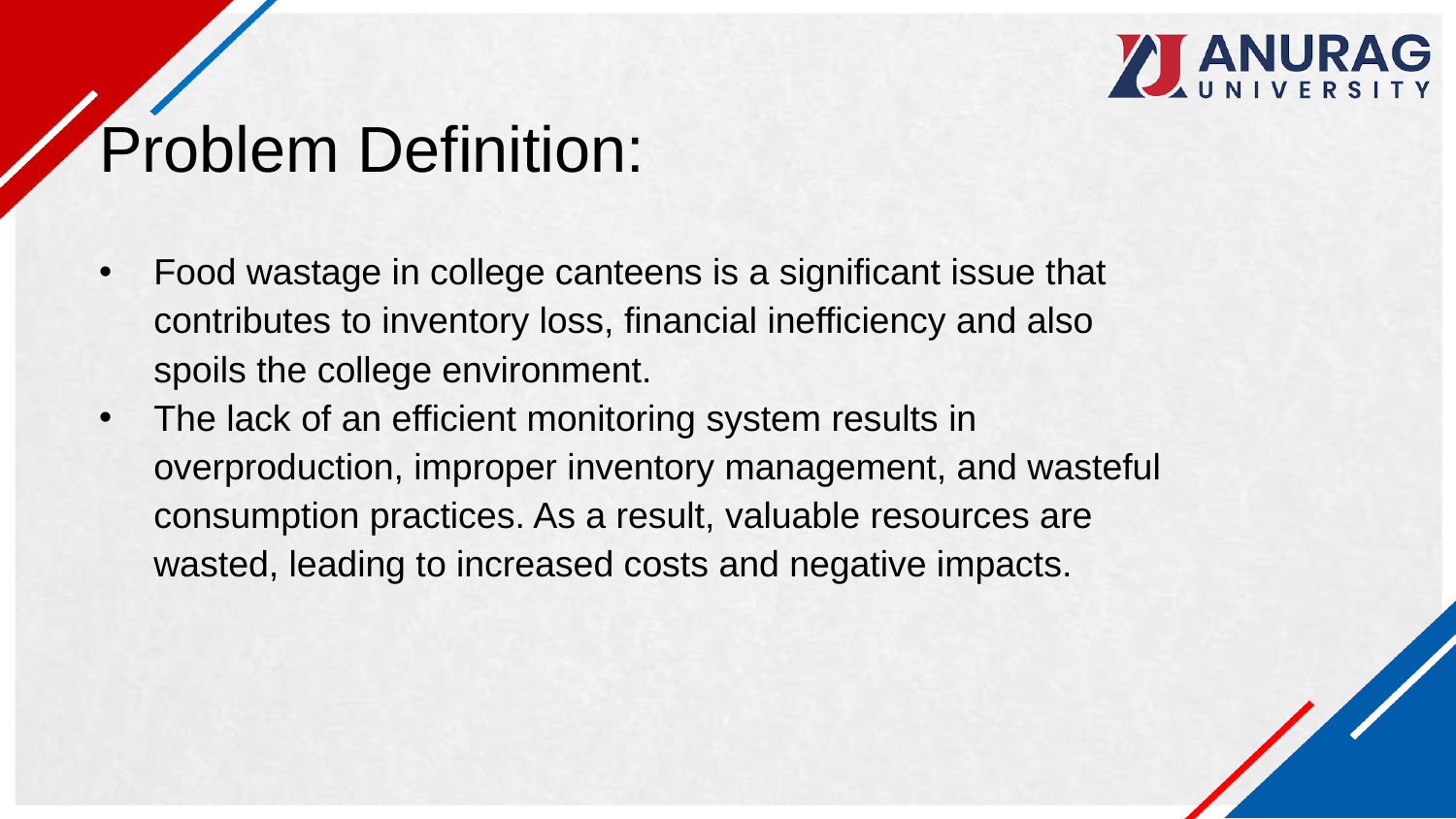

Problem Definition:
Food wastage in college canteens is a significant issue that contributes to inventory loss, financial inefficiency and also spoils the college environment.
The lack of an efficient monitoring system results in overproduction, improper inventory management, and wasteful consumption practices. As a result, valuable resources are wasted, leading to increased costs and negative impacts.